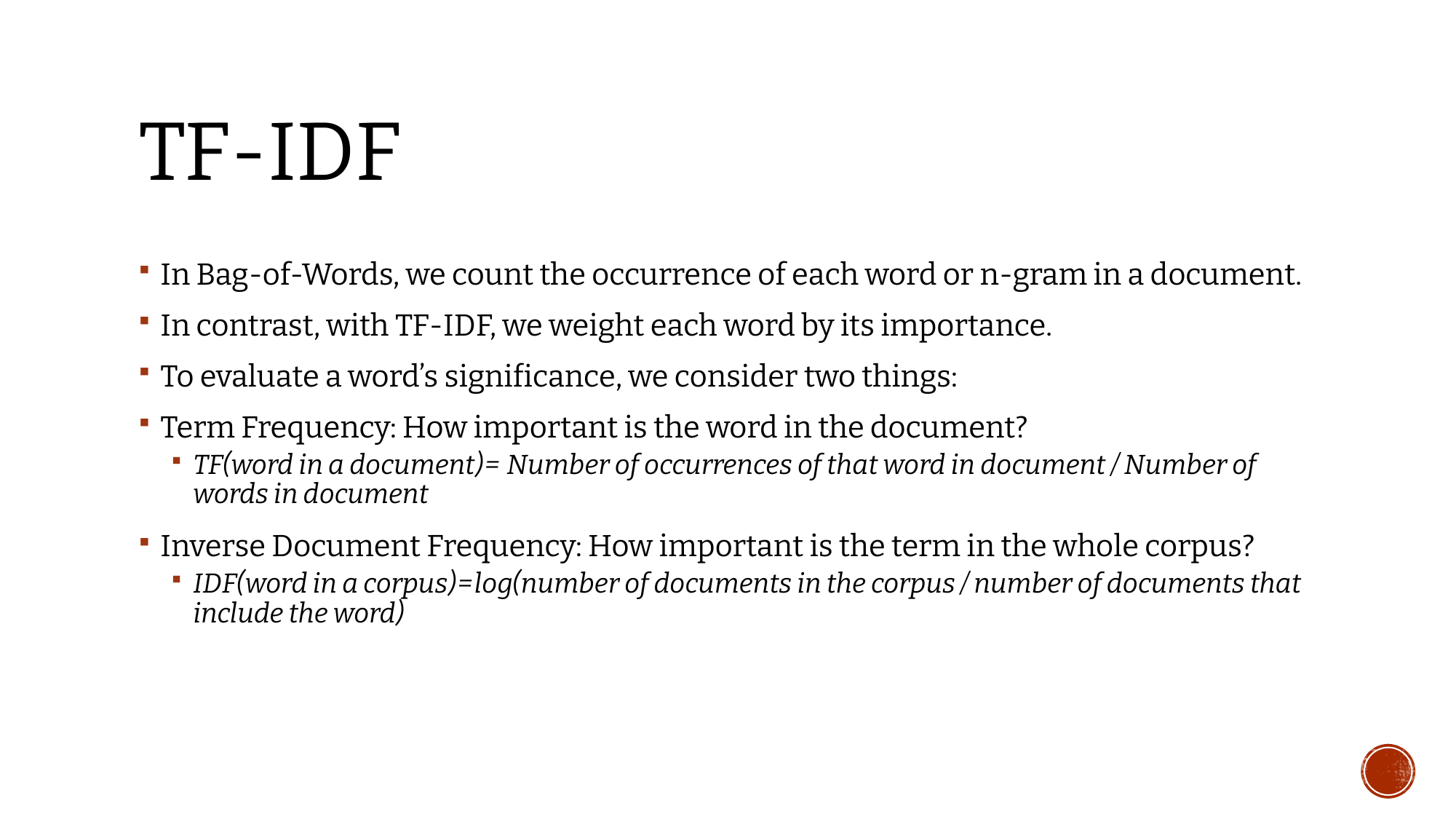

# TF-IDF
In Bag-of-Words, we count the occurrence of each word or n-gram in a document.
In contrast, with TF-IDF, we weight each word by its importance.
To evaluate a word’s significance, we consider two things:
Term Frequency: How important is the word in the document?
TF(word in a document)= Number of occurrences of that word in document / Number of words in document
Inverse Document Frequency: How important is the term in the whole corpus?
IDF(word in a corpus)=log(number of documents in the corpus / number of documents that include the word)